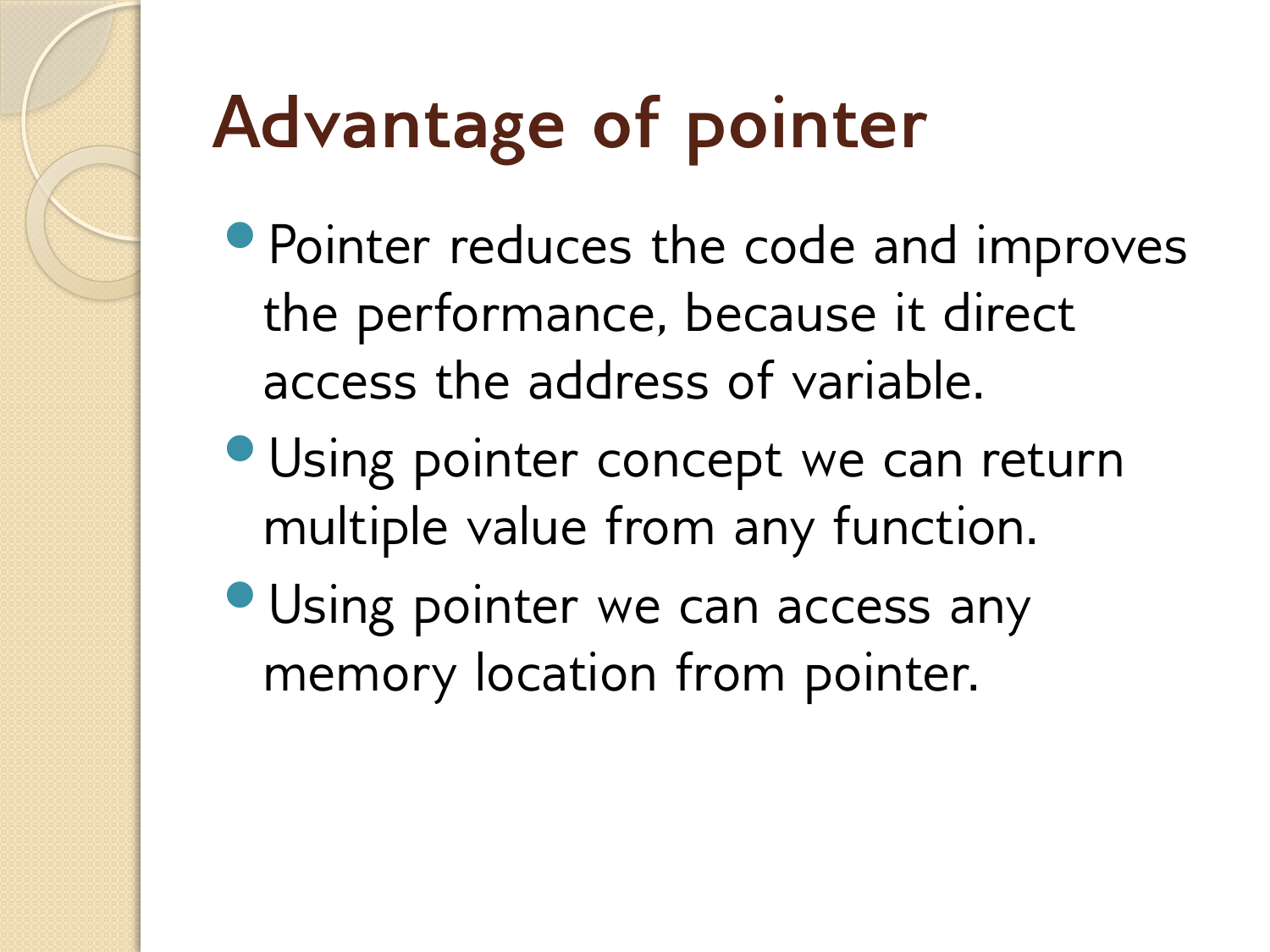

# Advantage of pointer
Pointer reduces the code and improves the performance, because it direct access the address of variable.
Using pointer concept we can return multiple value from any function.
Using pointer we can access any memory location from pointer.